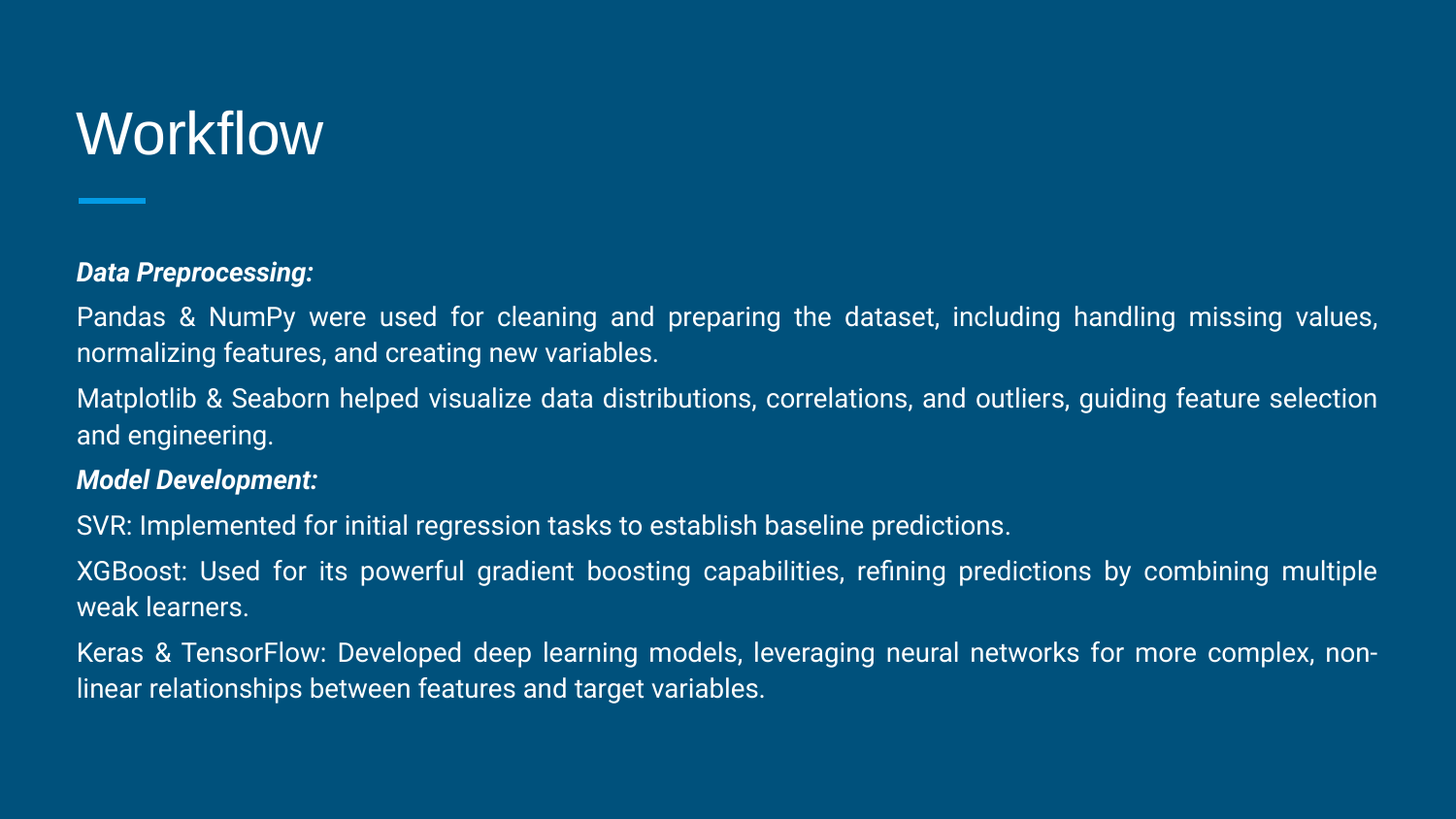

# Workflow
Data Preprocessing:
Pandas & NumPy were used for cleaning and preparing the dataset, including handling missing values, normalizing features, and creating new variables.
Matplotlib & Seaborn helped visualize data distributions, correlations, and outliers, guiding feature selection and engineering.
Model Development:
SVR: Implemented for initial regression tasks to establish baseline predictions.
XGBoost: Used for its powerful gradient boosting capabilities, refining predictions by combining multiple weak learners.
Keras & TensorFlow: Developed deep learning models, leveraging neural networks for more complex, non-linear relationships between features and target variables.